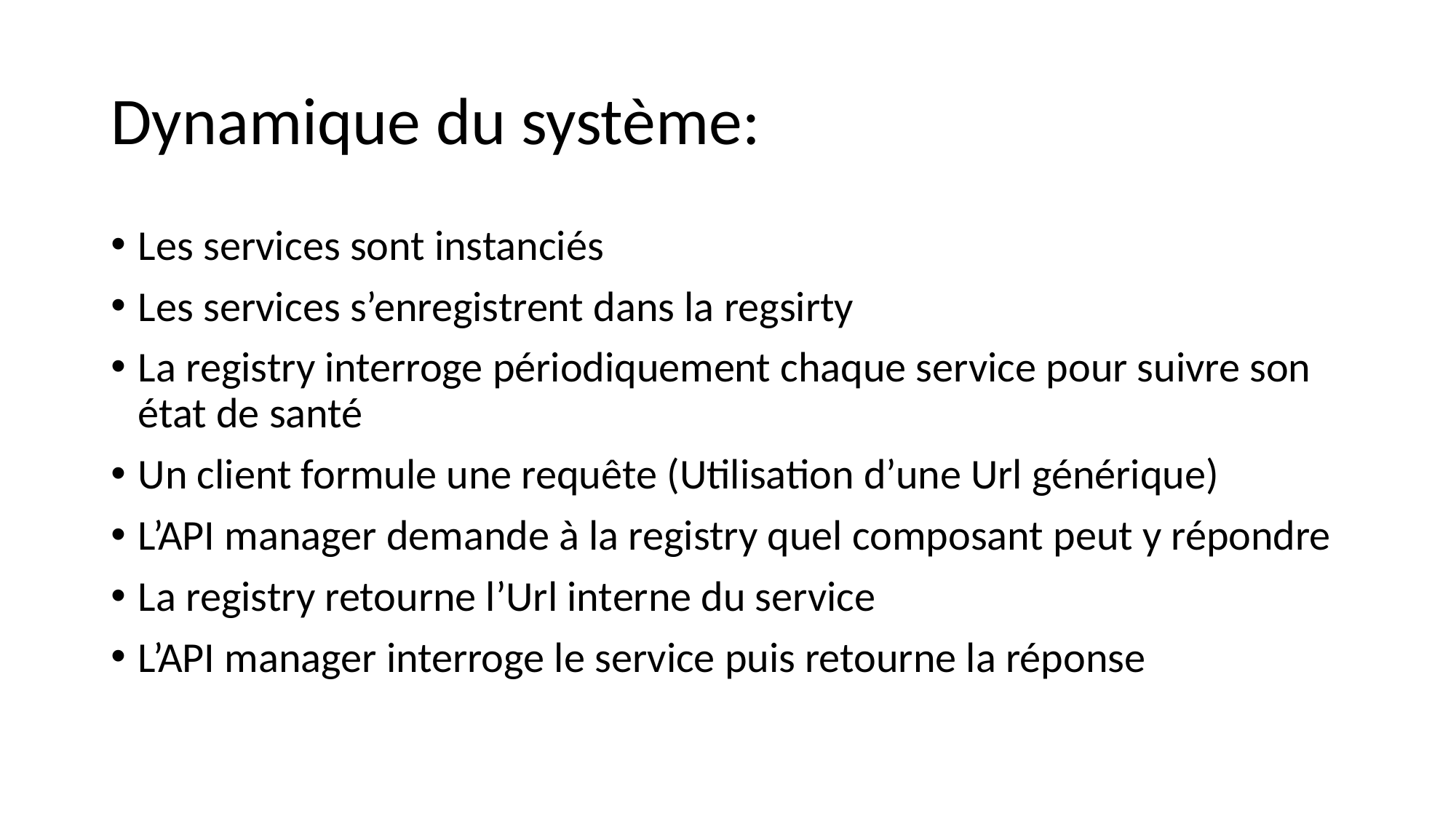

# Dynamique du système:
Les services sont instanciés
Les services s’enregistrent dans la regsirty
La registry interroge périodiquement chaque service pour suivre son état de santé
Un client formule une requête (Utilisation d’une Url générique)
L’API manager demande à la registry quel composant peut y répondre
La registry retourne l’Url interne du service
L’API manager interroge le service puis retourne la réponse